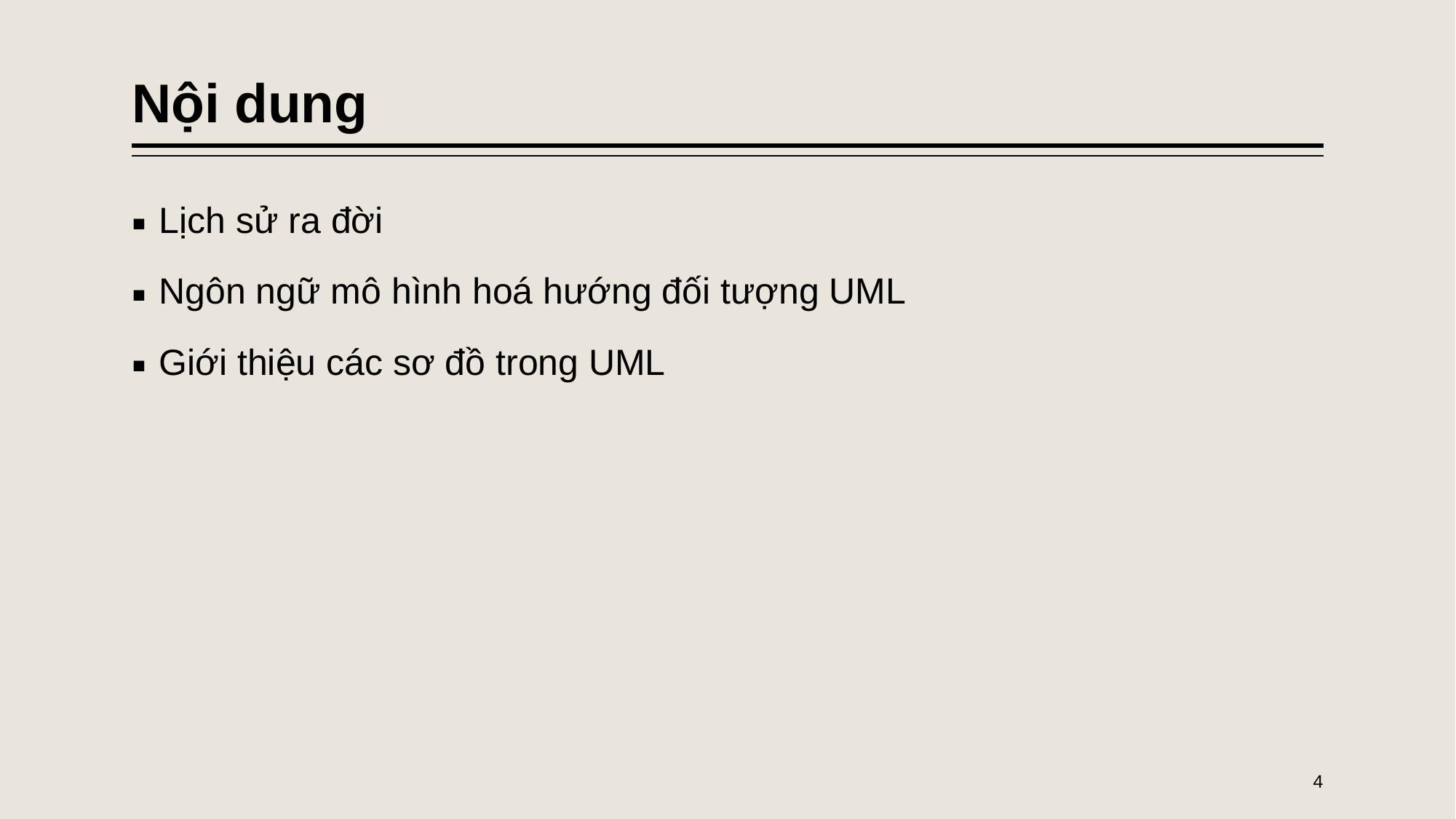

# Nội dung
Lịch sử ra đời
Ngôn ngữ mô hình hoá hướng đối tượng UML
Giới thiệu các sơ đồ trong UML
4